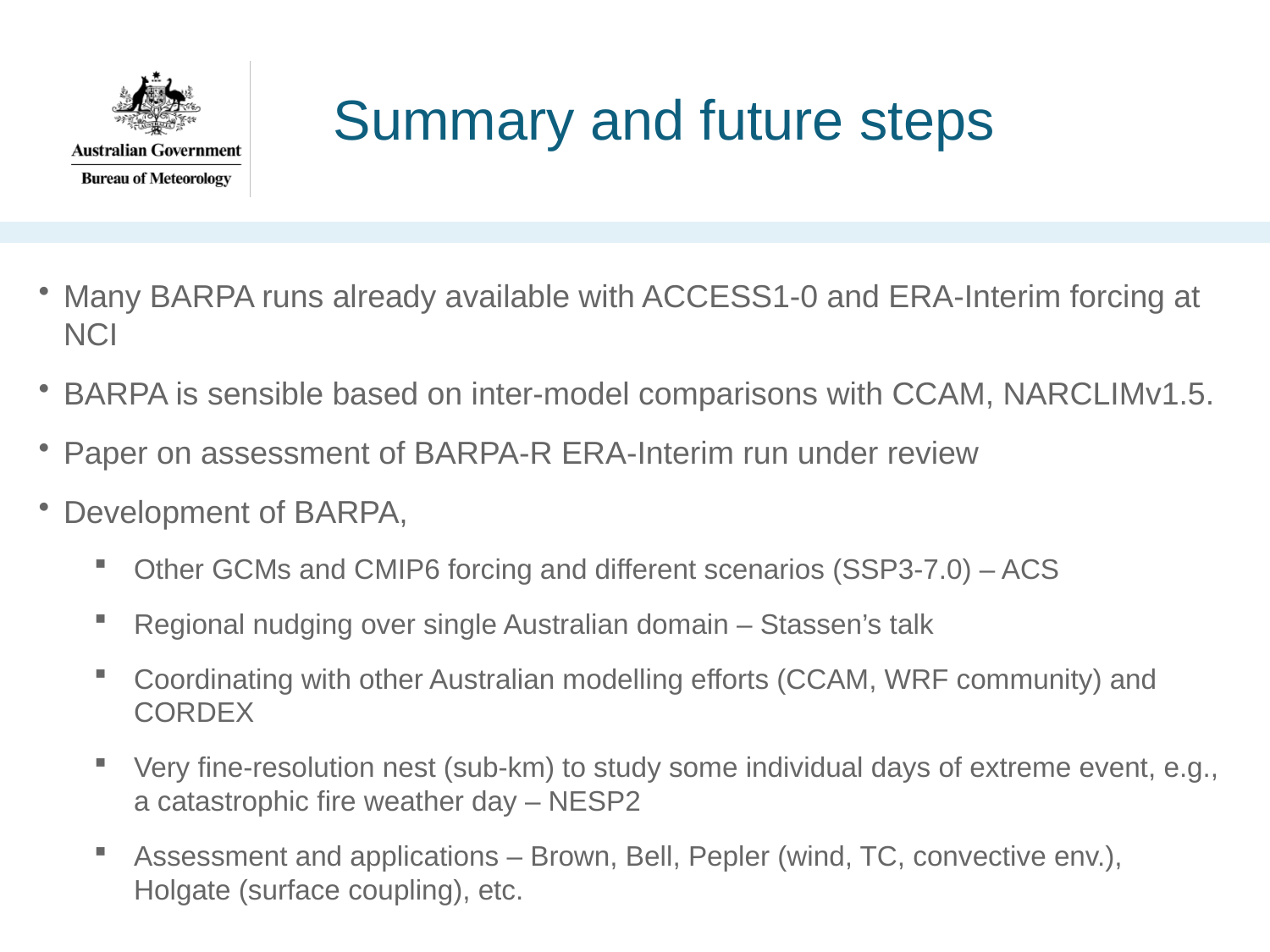

# Summary and future steps
Many BARPA runs already available with ACCESS1-0 and ERA-Interim forcing at NCI
BARPA is sensible based on inter-model comparisons with CCAM, NARCLIMv1.5.
Paper on assessment of BARPA-R ERA-Interim run under review
Development of BARPA,
Other GCMs and CMIP6 forcing and different scenarios (SSP3-7.0) – ACS
Regional nudging over single Australian domain – Stassen’s talk
Coordinating with other Australian modelling efforts (CCAM, WRF community) and CORDEX
Very fine-resolution nest (sub-km) to study some individual days of extreme event, e.g., a catastrophic fire weather day – NESP2
Assessment and applications – Brown, Bell, Pepler (wind, TC, convective env.), Holgate (surface coupling), etc.